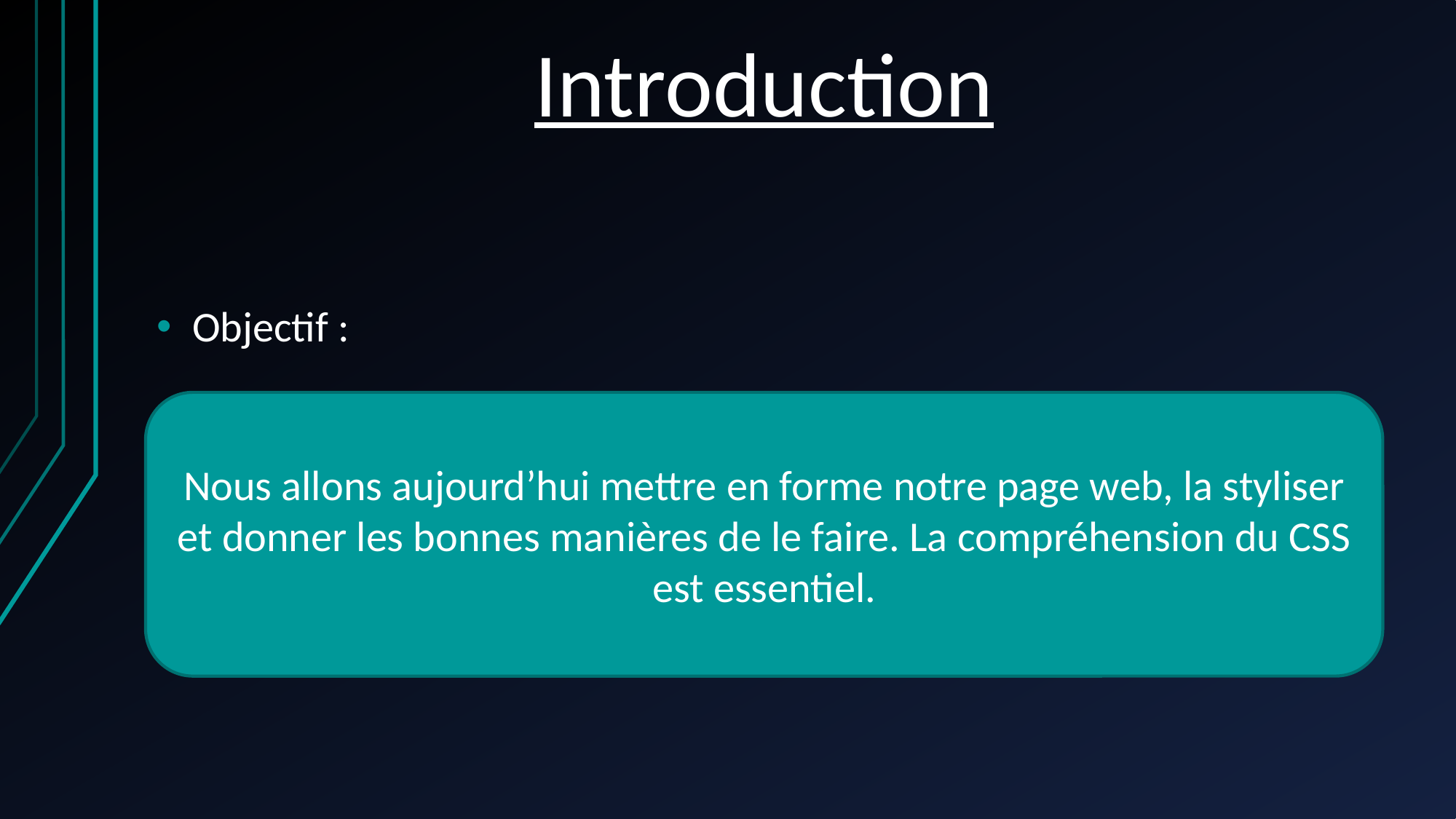

Introduction

Objectif :
Nous allons aujourd’hui mettre en forme notre page web, la styliser et donner les bonnes manières de le faire. La compréhension du CSS est essentiel.